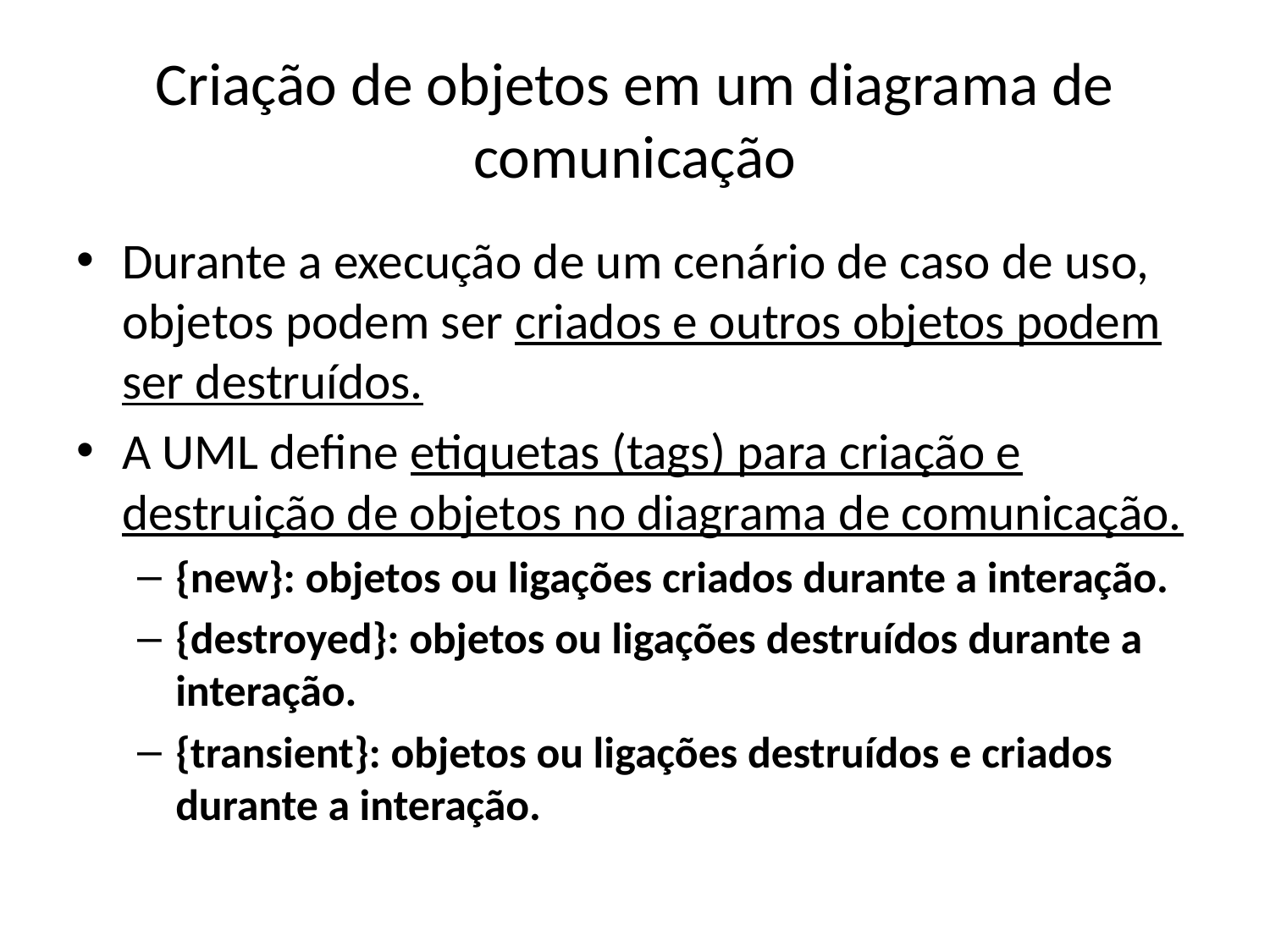

# Criação de objetos em um diagrama de comunicação
Durante a execução de um cenário de caso de uso, objetos podem ser criados e outros objetos podem ser destruídos.
A UML define etiquetas (tags) para criação e destruição de objetos no diagrama de comunicação.
{new}: objetos ou ligações criados durante a interação.
{destroyed}: objetos ou ligações destruídos durante a interação.
{transient}: objetos ou ligações destruídos e criados durante a interação.